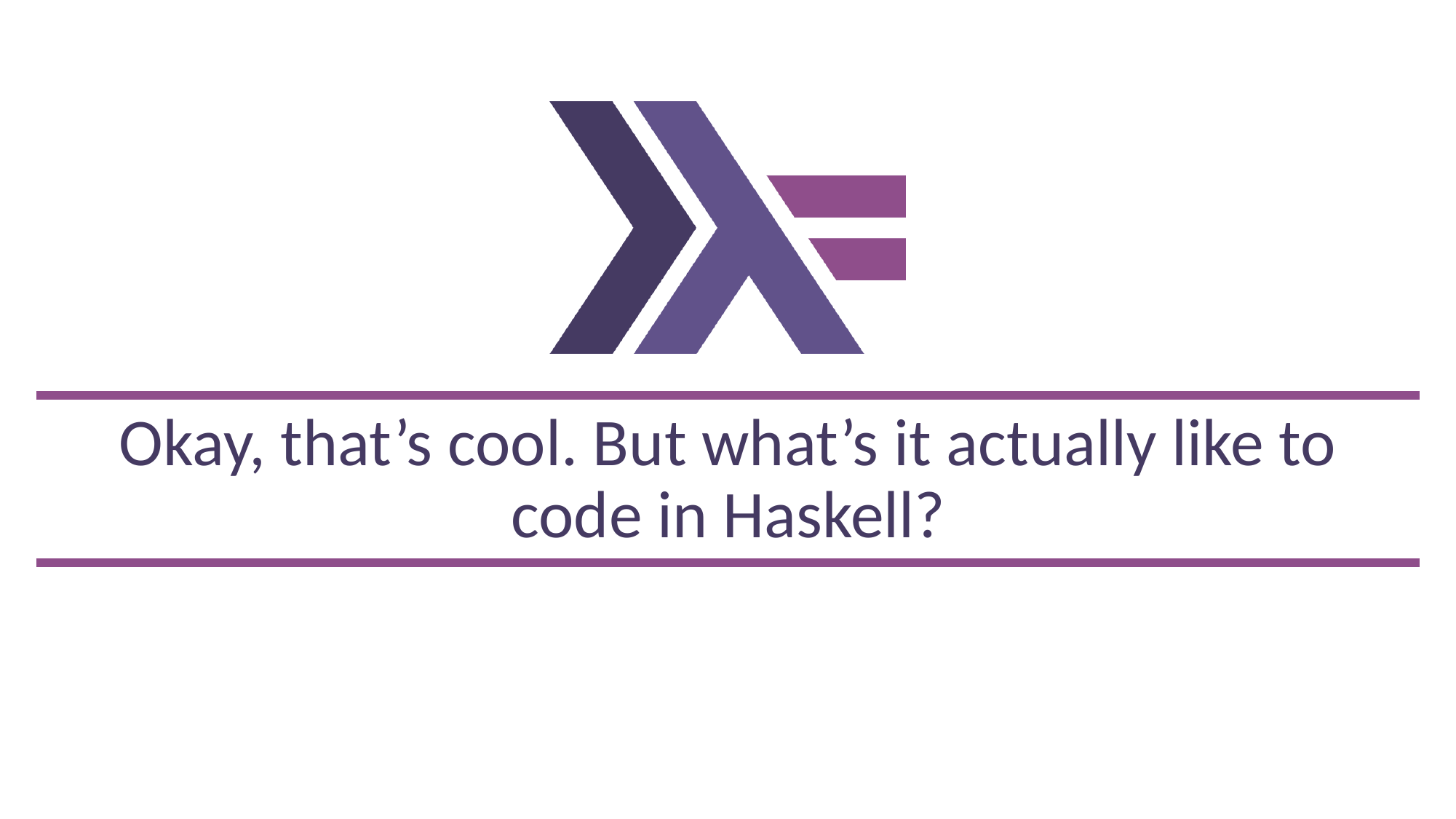

# Okay, that’s cool. But what’s it actually like to code in Haskell?